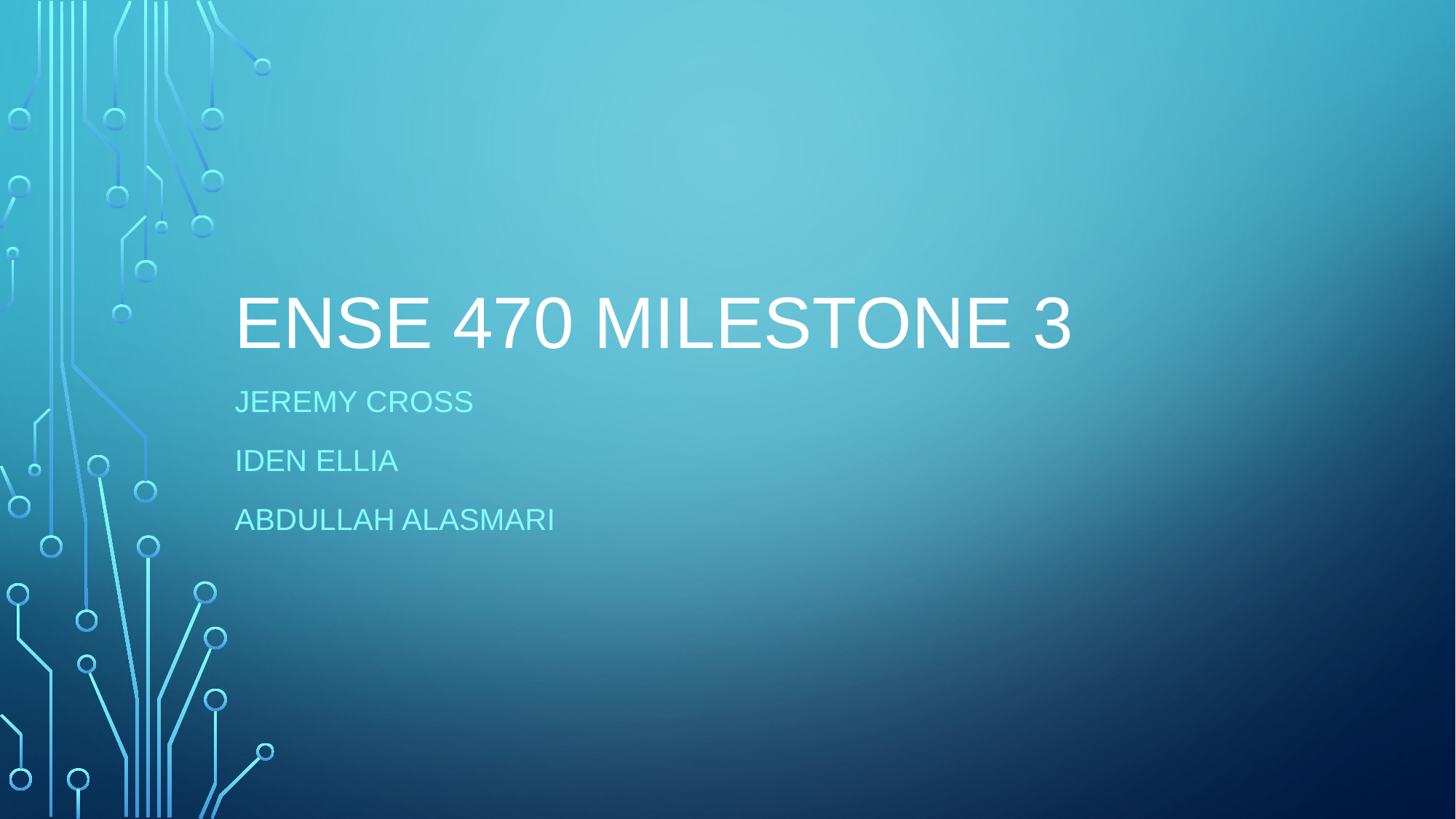

# ENSE 470 Milestone 3
Jeremy Cross
Iden Ellia
Abdullah Alasmari